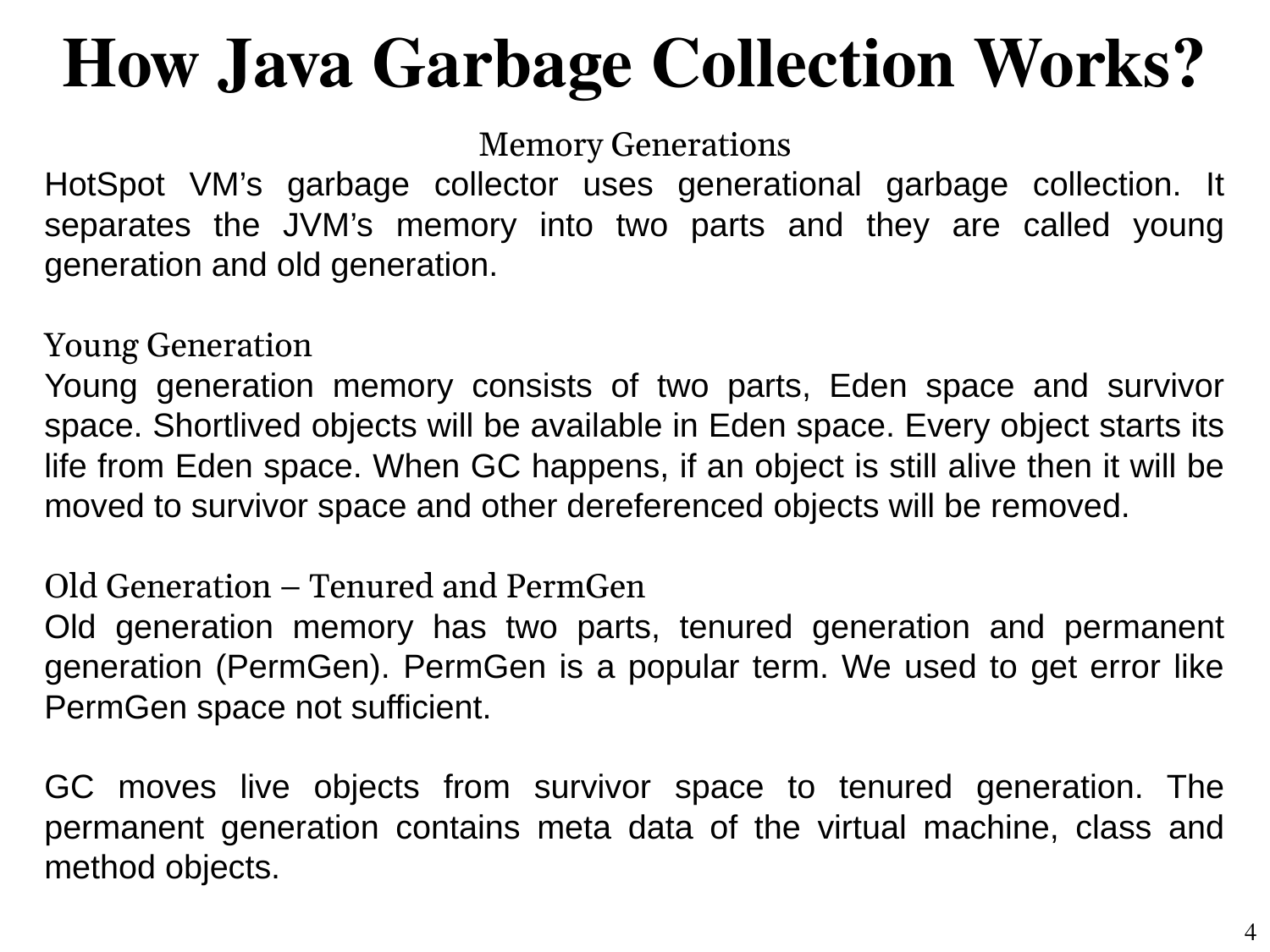

# How Java Garbage Collection Works?
Memory Generations
HotSpot VM’s garbage collector uses generational garbage collection. It separates the JVM’s memory into two parts and they are called young generation and old generation.

Young Generation
Young generation memory consists of two parts, Eden space and survivor space. Shortlived objects will be available in Eden space. Every object starts its life from Eden space. When GC happens, if an object is still alive then it will be moved to survivor space and other dereferenced objects will be removed.

Old Generation – Tenured and PermGen
Old generation memory has two parts, tenured generation and permanent generation (PermGen). PermGen is a popular term. We used to get error like PermGen space not sufficient.

GC moves live objects from survivor space to tenured generation. The permanent generation contains meta data of the virtual machine, class and method objects.
4